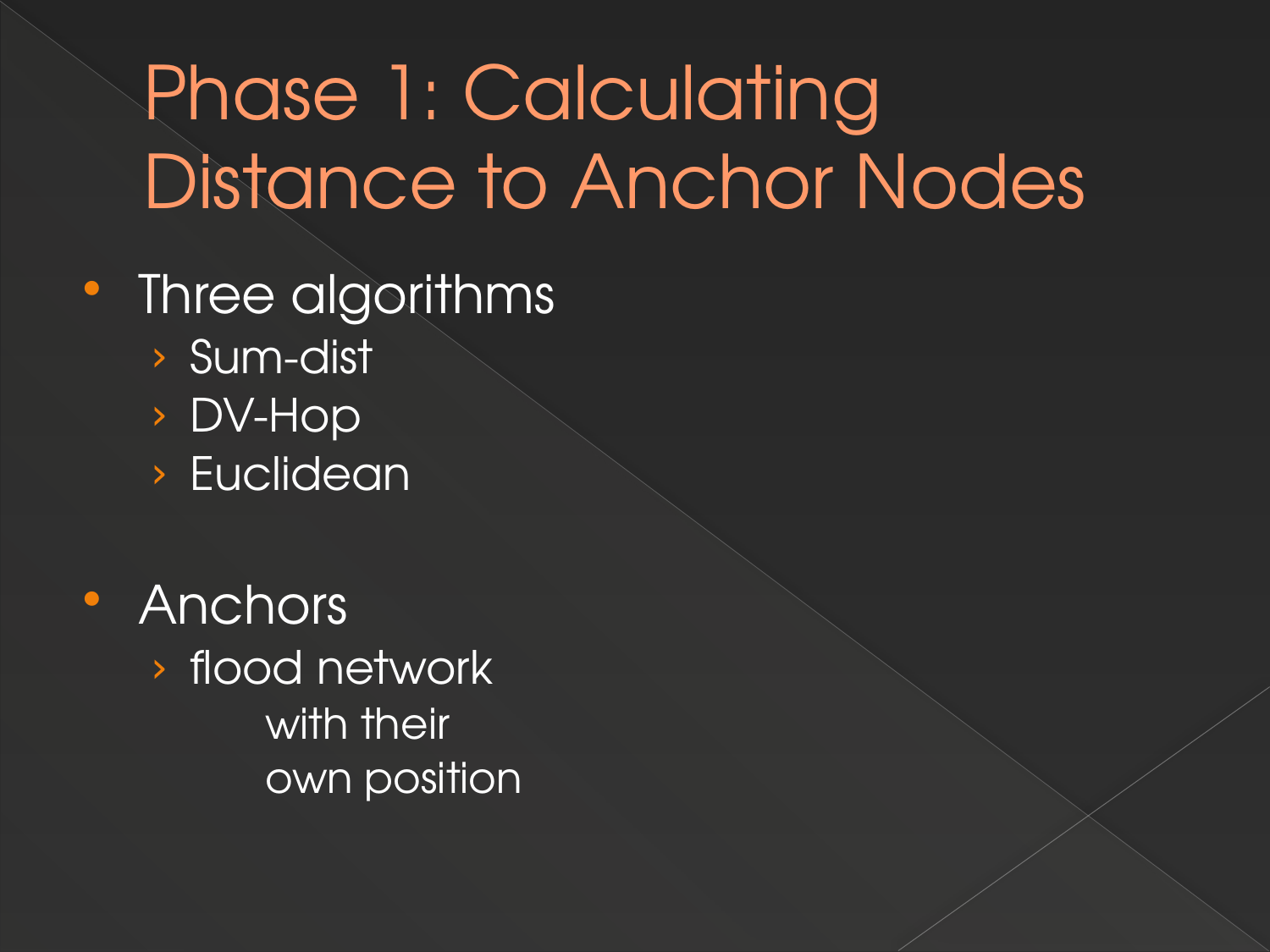

# Phase 1: Calculating Distance to Anchor Nodes
Three algorithms
Sum-dist
DV-Hop
Euclidean

Anchors
flood network
		with their
		own position